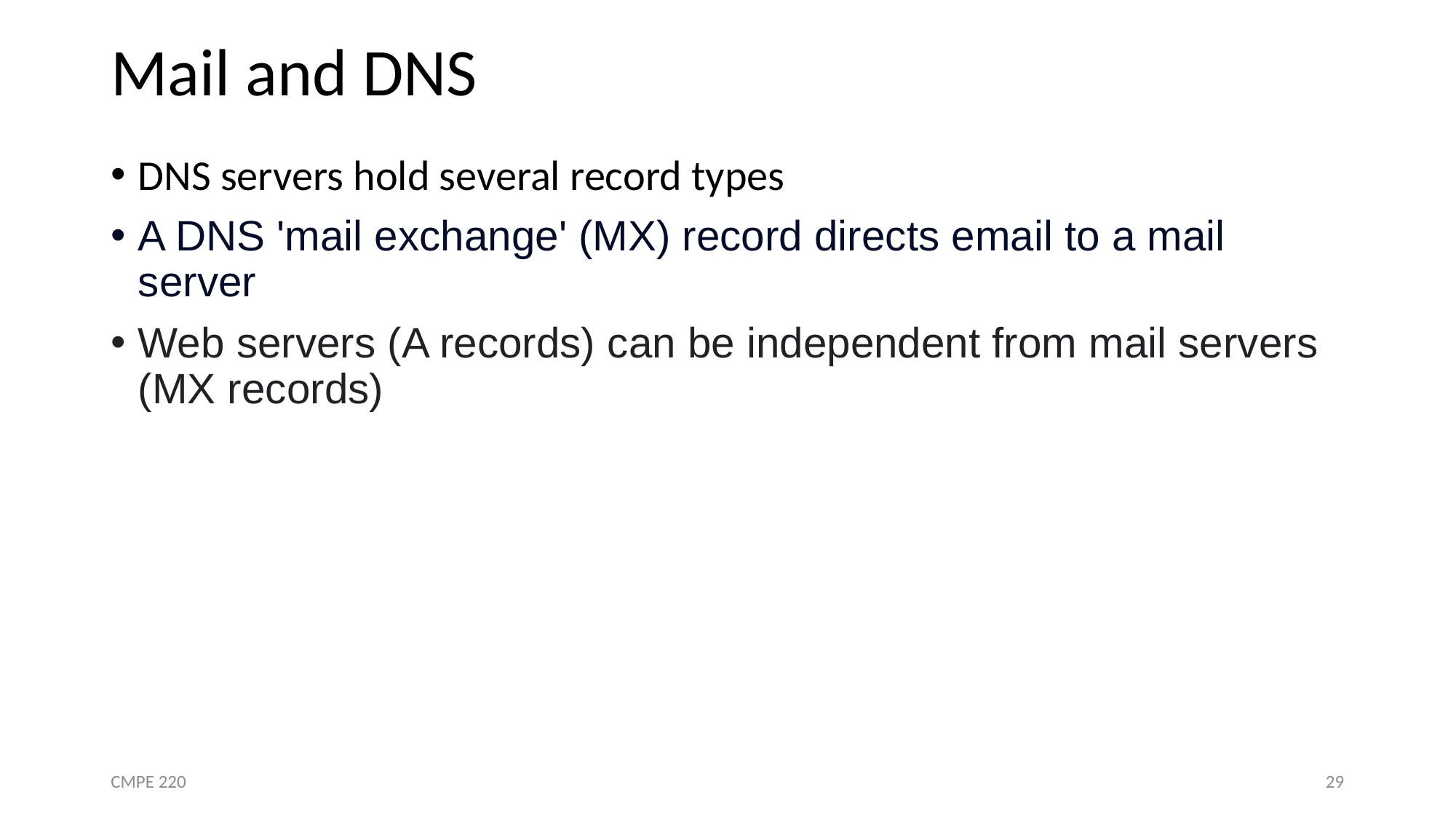

# Mail and DNS
DNS servers hold several record types
A DNS 'mail exchange' (MX) record directs email to a mail server
Web servers (A records) can be independent from mail servers (MX records)

CMPE 220
29